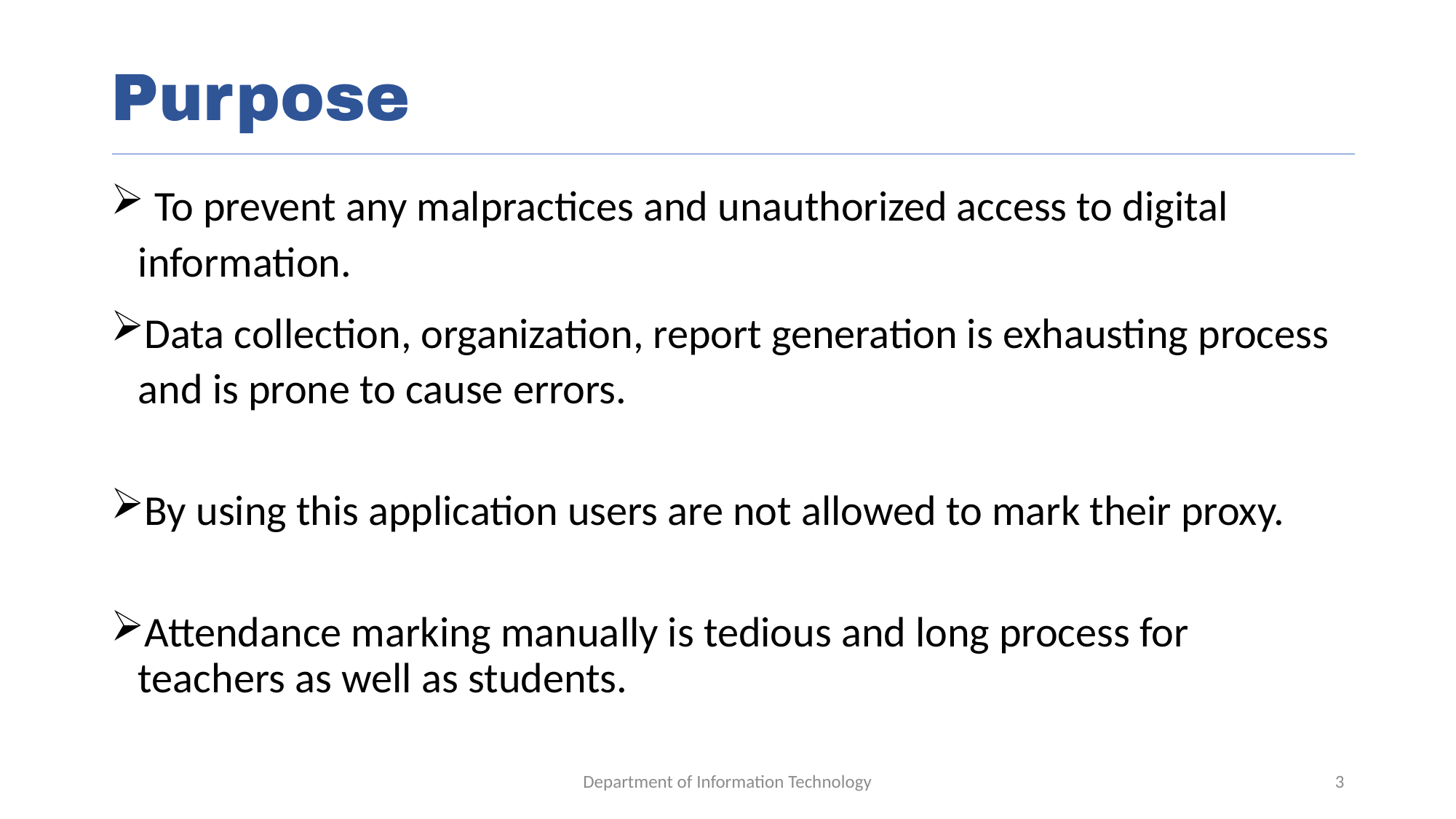

# Purpose
 To prevent any malpractices and unauthorized access to digital information.
Data collection, organization, report generation is exhausting process and is prone to cause errors.

By using this application users are not allowed to mark their proxy.

Attendance marking manually is tedious and long process for teachers as well as students.

Department of Information Technology
3